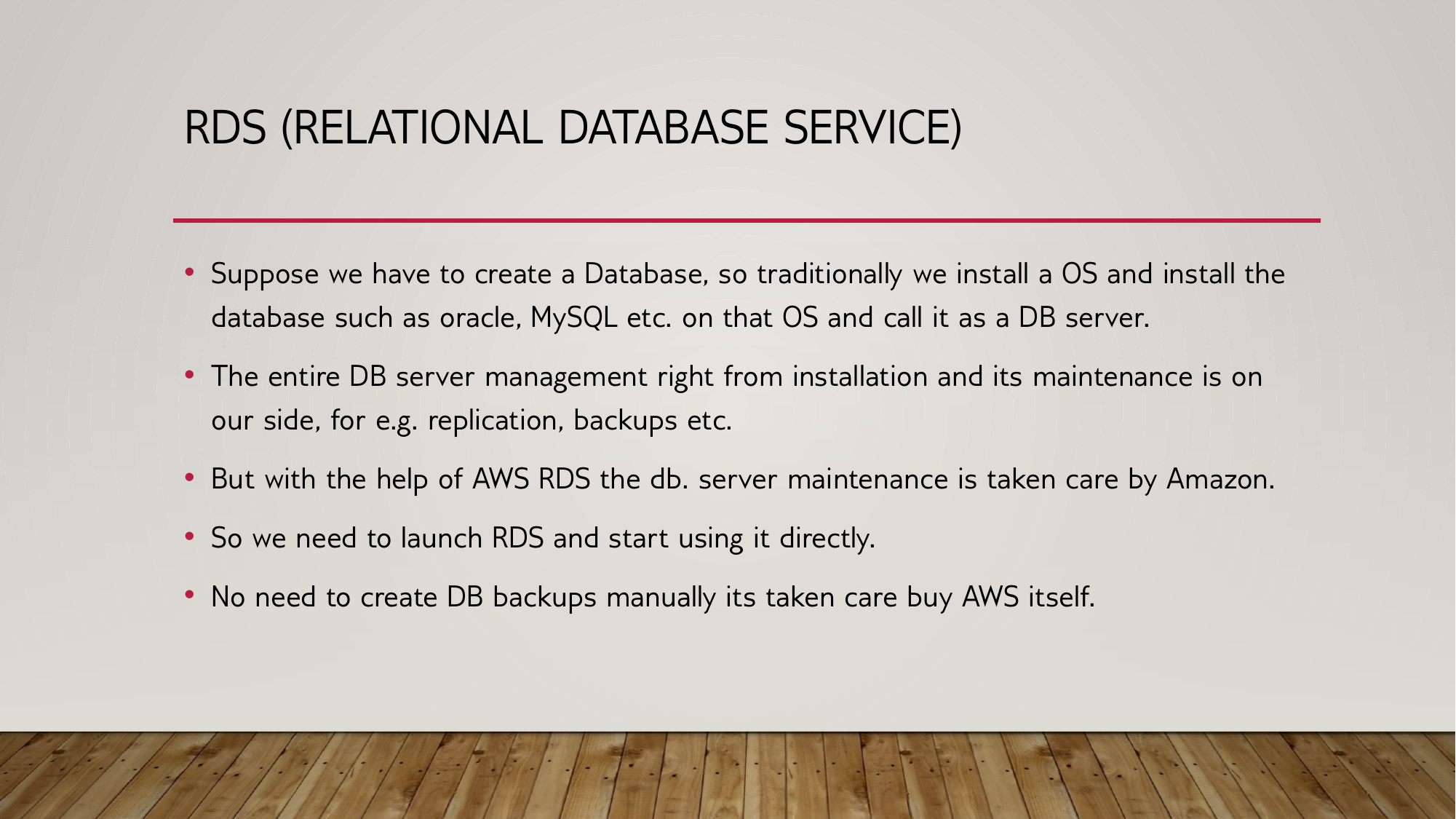

# RDS (relational Database Service)
Suppose we have to create a Database, so traditionally we install a OS and install the database such as oracle, MySQL etc. on that OS and call it as a DB server.
The entire DB server management right from installation and its maintenance is on our side, for e.g. replication, backups etc.
But with the help of AWS RDS the db. server maintenance is taken care by Amazon.
So we need to launch RDS and start using it directly.
No need to create DB backups manually its taken care buy AWS itself.